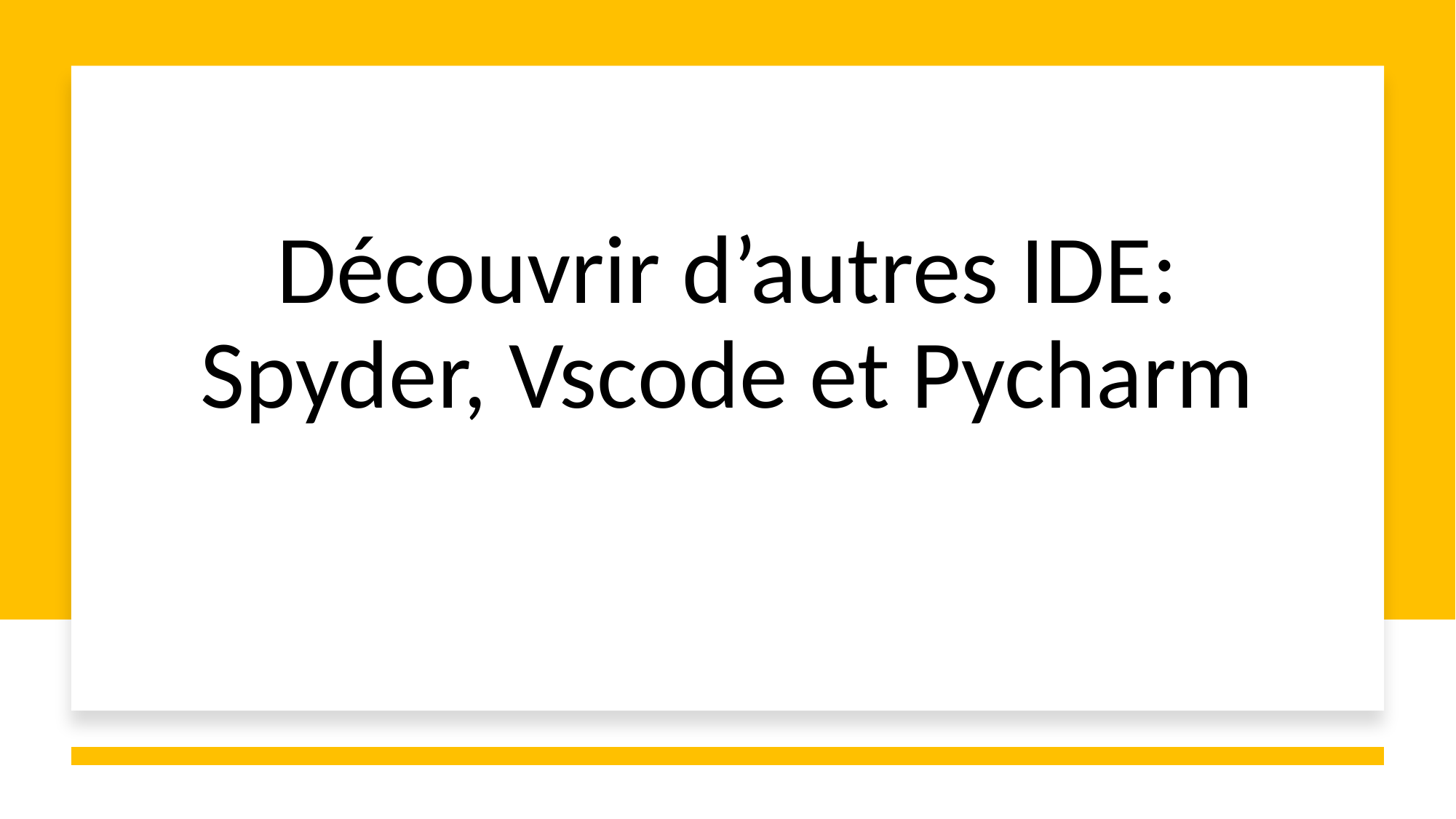

# Découvrir d’autres IDE: Spyder, Vscode et Pycharm